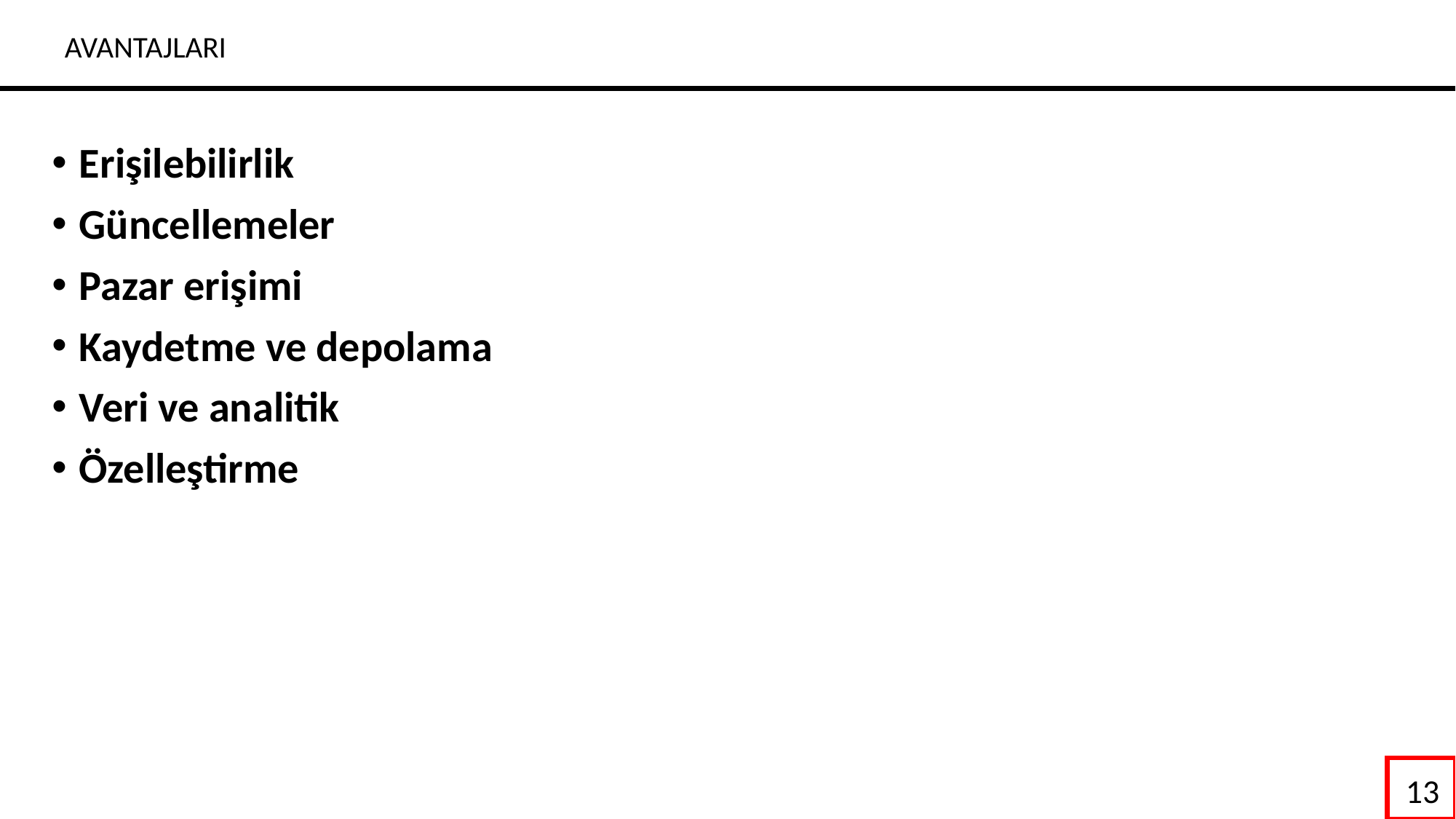

# AVANTAJLARI
Erişilebilirlik
Güncellemeler
Pazar erişimi
Kaydetme ve depolama
Veri ve analitik
Özelleştirme

 13